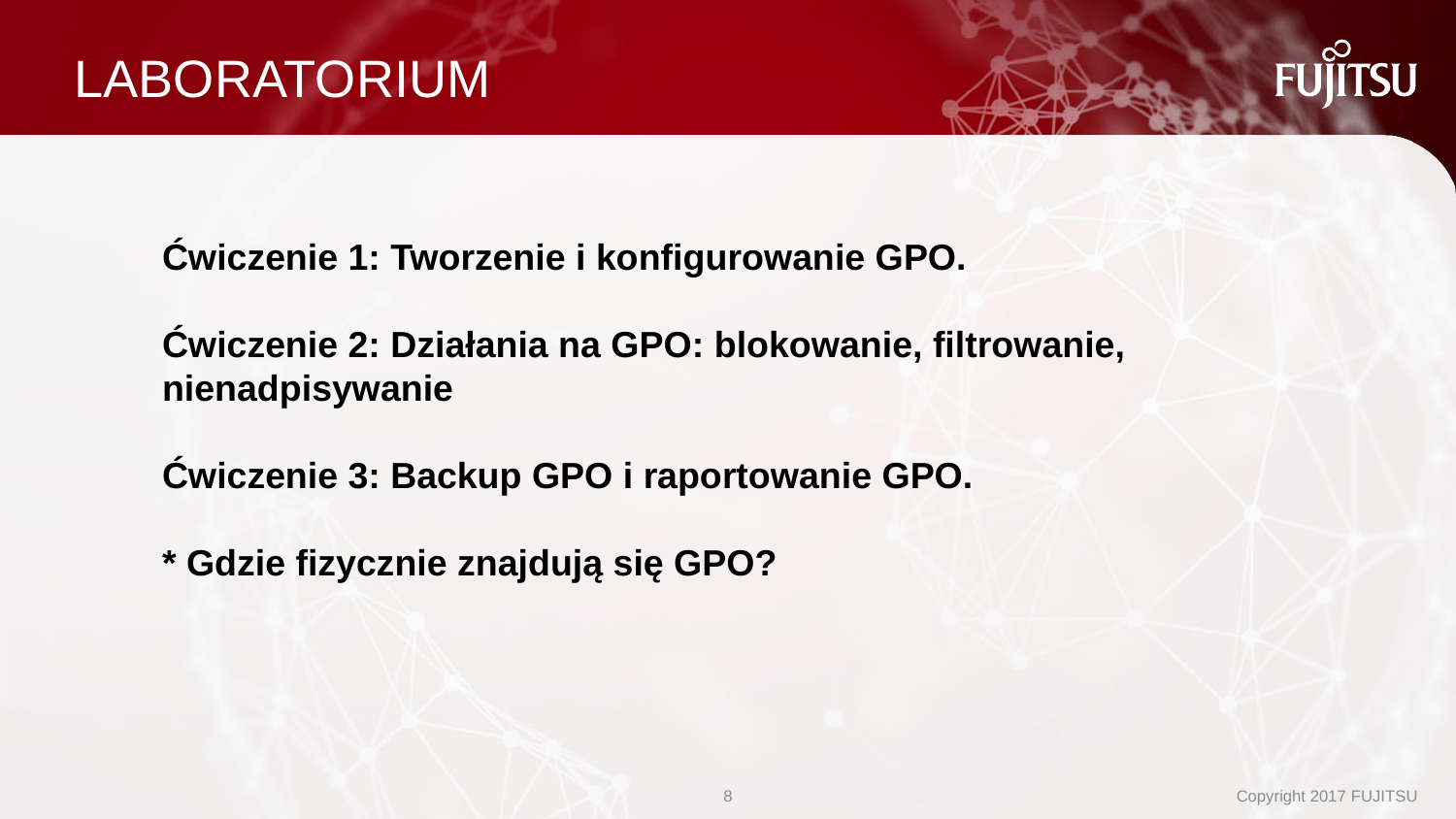

# LABORATORIUM
Ćwiczenie 1: Tworzenie i konfigurowanie GPO.

Ćwiczenie 2: Działania na GPO: blokowanie, filtrowanie, nienadpisywanie

Ćwiczenie 3: Backup GPO i raportowanie GPO.

* Gdzie fizycznie znajdują się GPO?
8
Copyright 2017 FUJITSU